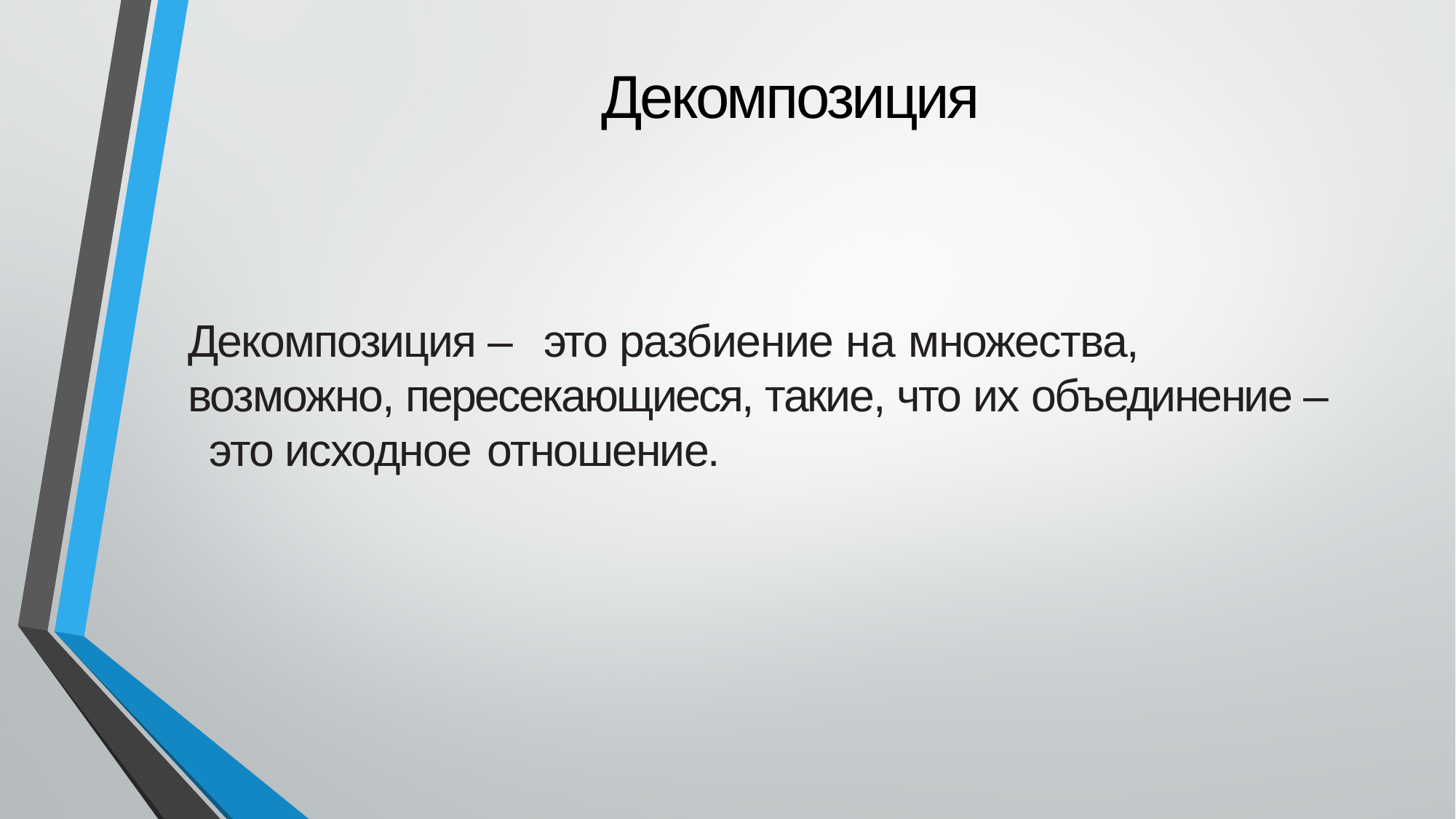

# Декомпозиция
Декомпозиция – это разбиение на множества,  возможно, пересекающиеся, такие, что их объединение –  это исходное отношение.